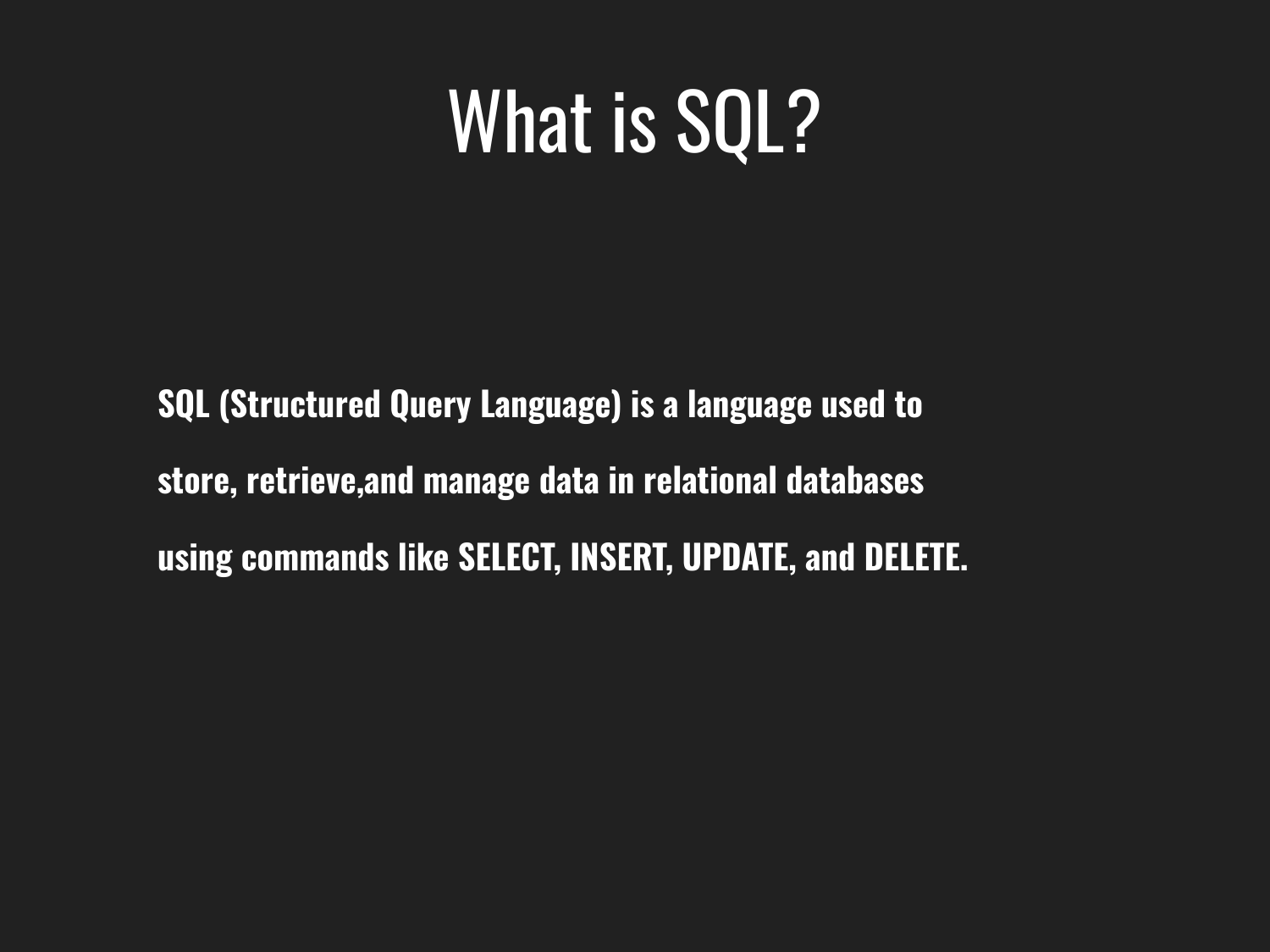

# What is SQL?
SQL (Structured Query Language) is a language used to
store, retrieve,and manage data in relational databases
using commands like SELECT, INSERT, UPDATE, and DELETE.